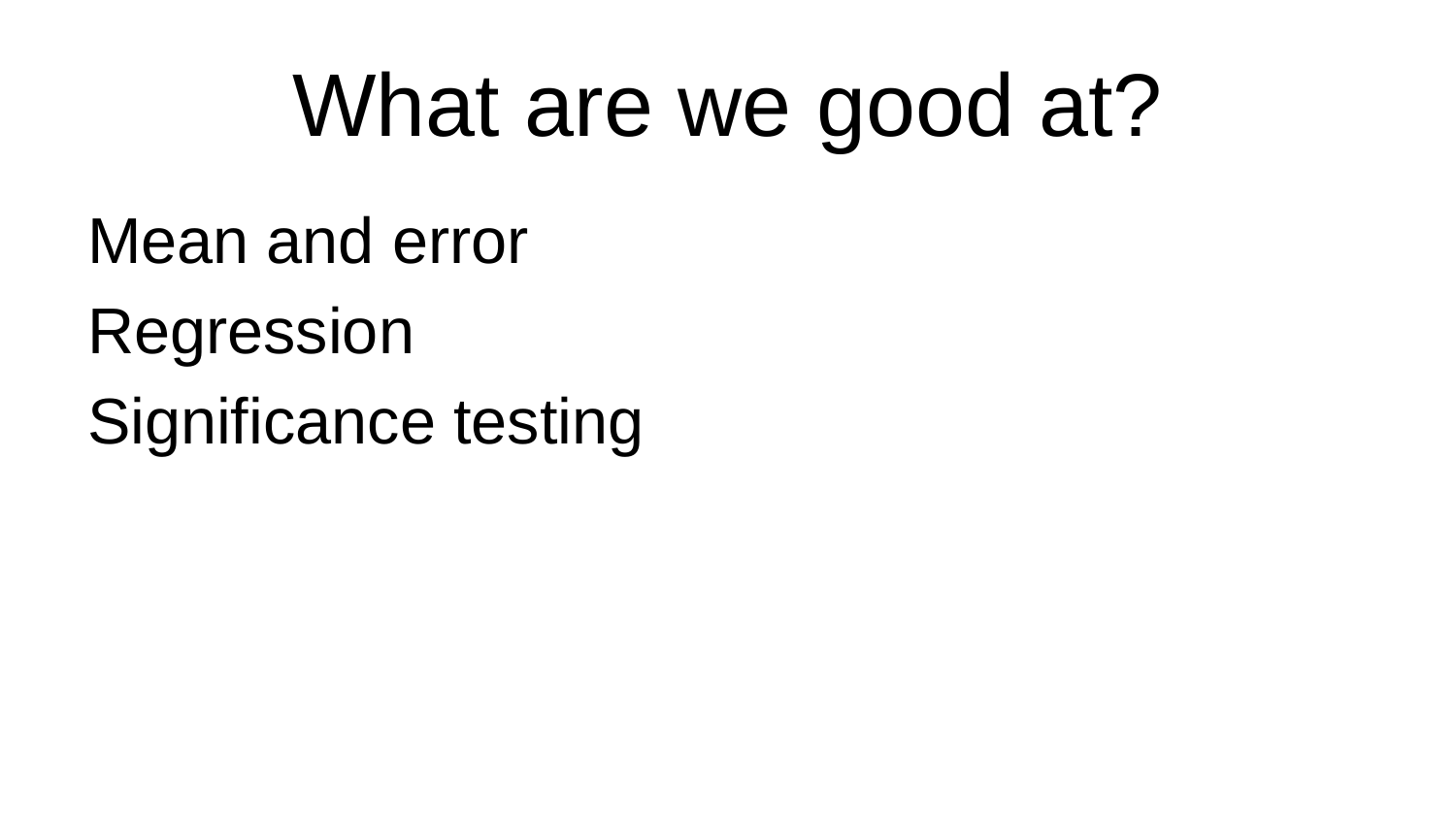

# What are we good at?
Mean and error
Regression
Significance testing